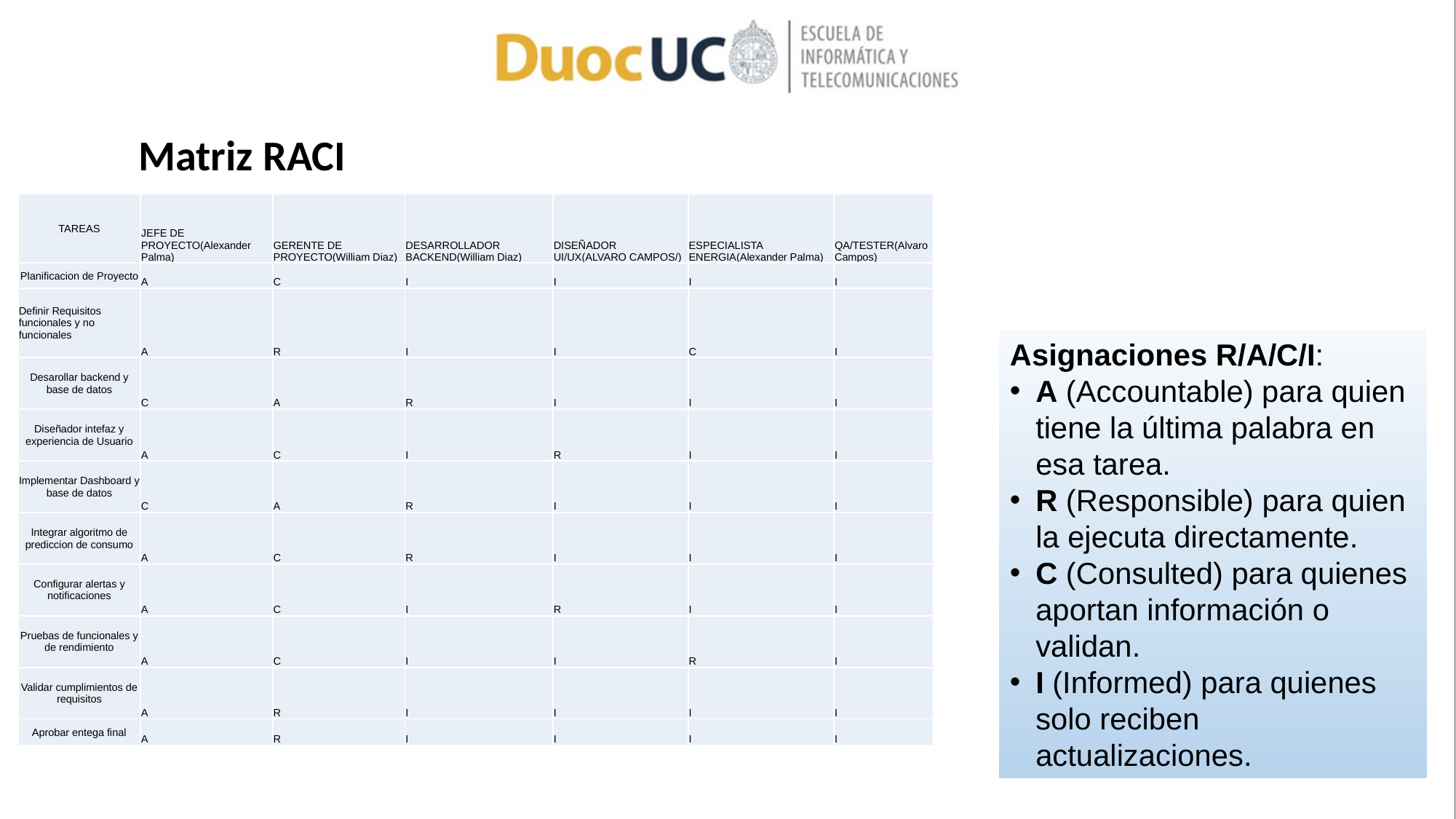

# Matriz RACI
| TAREAS | JEFE DE PROYECTO(Alexander Palma) | GERENTE DE PROYECTO(William Diaz) | DESARROLLADOR BACKEND(William Diaz) | DISEÑADOR UI/UX(ALVARO CAMPOS/) | ESPECIALISTA ENERGIA(Alexander Palma) | QA/TESTER(Alvaro Campos) |
| --- | --- | --- | --- | --- | --- | --- |
| Planificacion de Proyecto | A | C | I | I | I | I |
| Definir Requisitos funcionales y no funcionales | A | R | I | I | C | I |
| Desarollar backend y base de datos | C | A | R | I | I | I |
| Diseñador intefaz y experiencia de Usuario | A | C | I | R | I | I |
| Implementar Dashboard y base de datos | C | A | R | I | I | I |
| Integrar algoritmo de prediccion de consumo | A | C | R | I | I | I |
| Configurar alertas y notificaciones | A | C | I | R | I | I |
| Pruebas de funcionales y de rendimiento | A | C | I | I | R | I |
| Validar cumplimientos de requisitos | A | R | I | I | I | I |
| Aprobar entega final | A | R | I | I | I | I |
Asignaciones R/A/C/I:
A (Accountable) para quien tiene la última palabra en esa tarea.
R (Responsible) para quien la ejecuta directamente.
C (Consulted) para quienes aportan información o validan.
I (Informed) para quienes solo reciben actualizaciones.